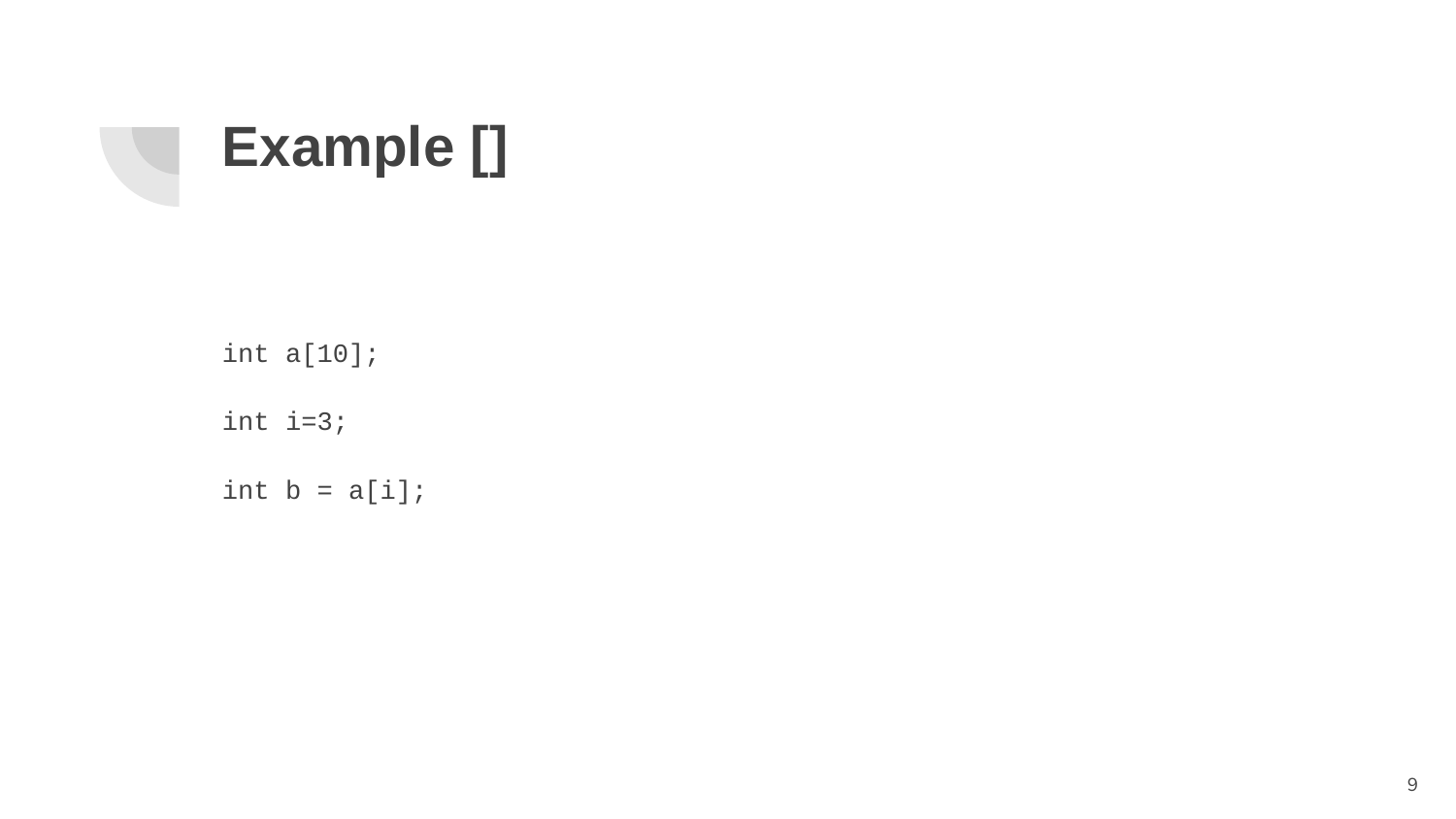

# Example []
int a[10];
int i=3;
int b = a[i];
9